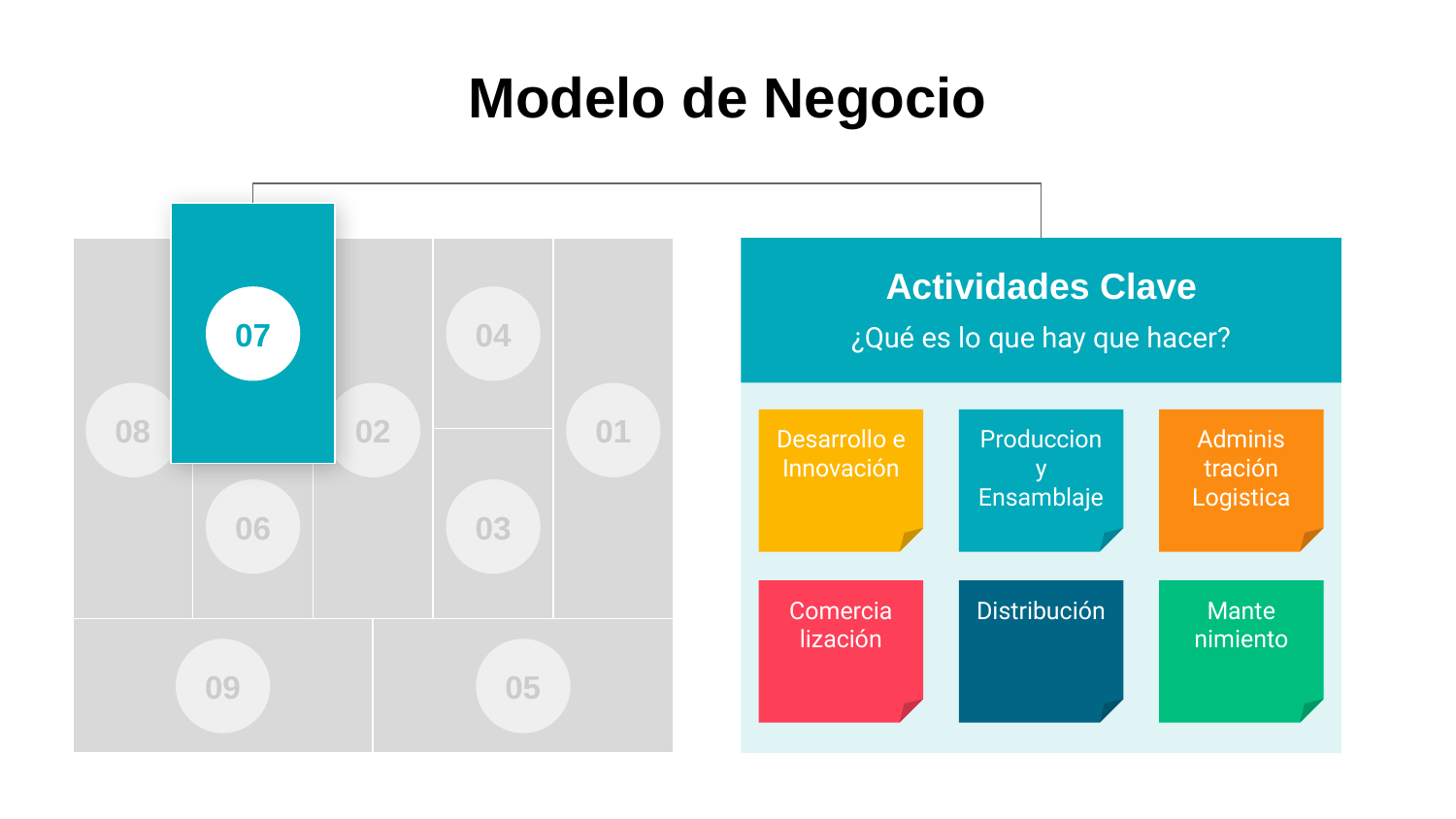

# Modelo de Negocio

04
08
02
01

06
03

09
05

Actividades Clave
¿Qué es lo que hay que hacer?
07
Desarrollo e Innovación
Produccion
y
Ensamblaje
Adminis
tración
Logistica
Comercia
lización
Distribución
Mante
nimiento